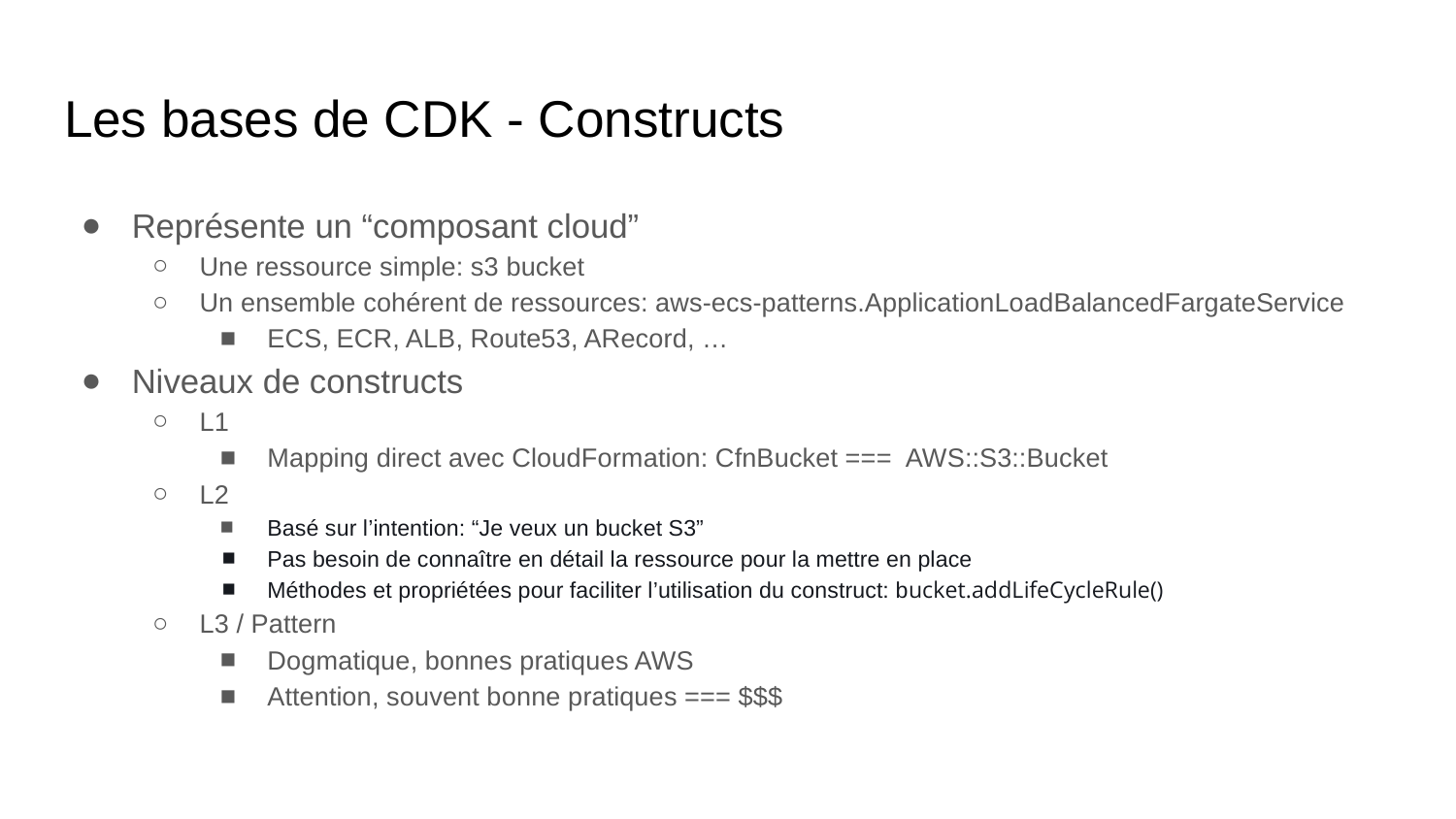

# Les bases de CDK - Constructs
Représente un “composant cloud”
Une ressource simple: s3 bucket
Un ensemble cohérent de ressources: aws-ecs-patterns.ApplicationLoadBalancedFargateService
ECS, ECR, ALB, Route53, ARecord, …
Niveaux de constructs
L1
Mapping direct avec CloudFormation: CfnBucket ===  AWS::S3::Bucket
L2
Basé sur l’intention: “Je veux un bucket S3”
Pas besoin de connaître en détail la ressource pour la mettre en place
Méthodes et propriétées pour faciliter l’utilisation du construct: bucket.addLifeCycleRule()
L3 / Pattern
Dogmatique, bonnes pratiques AWS
Attention, souvent bonne pratiques === $$$